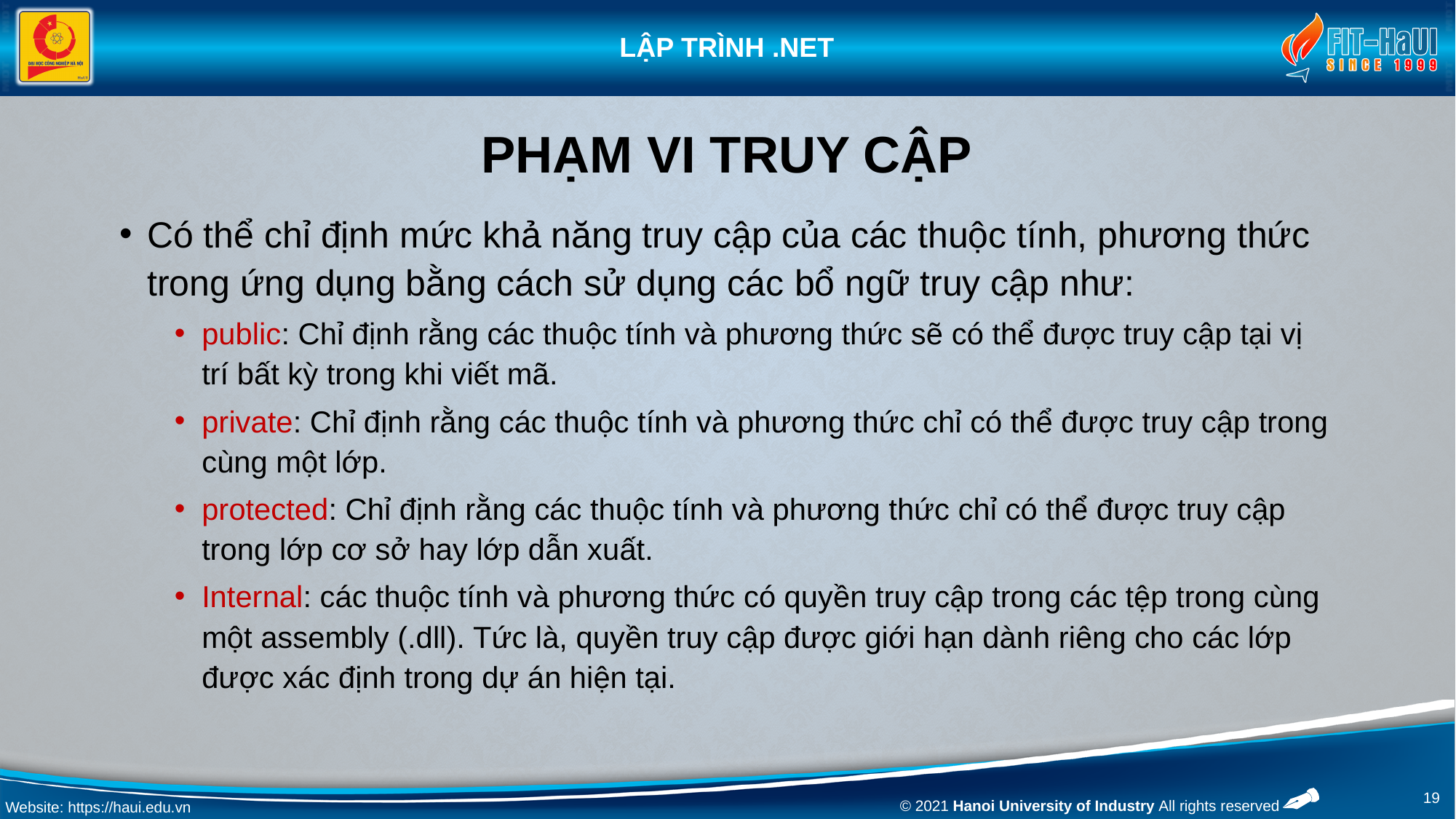

# PHẠM VI TRUY CẬP
Có thể chỉ định mức khả năng truy cập của các thuộc tính, phương thức trong ứng dụng bằng cách sử dụng các bổ ngữ truy cập như:
public: Chỉ định rằng các thuộc tính và phương thức sẽ có thể được truy cập tại vị trí bất kỳ trong khi viết mã.
private: Chỉ định rằng các thuộc tính và phương thức chỉ có thể được truy cập trong cùng một lớp.
protected: Chỉ định rằng các thuộc tính và phương thức chỉ có thể được truy cập trong lớp cơ sở hay lớp dẫn xuất.
Internal: các thuộc tính và phương thức có quyền truy cập trong các tệp trong cùng một assembly (.dll). Tức là, quyền truy cập được giới hạn dành riêng cho các lớp được xác định trong dự án hiện tại.